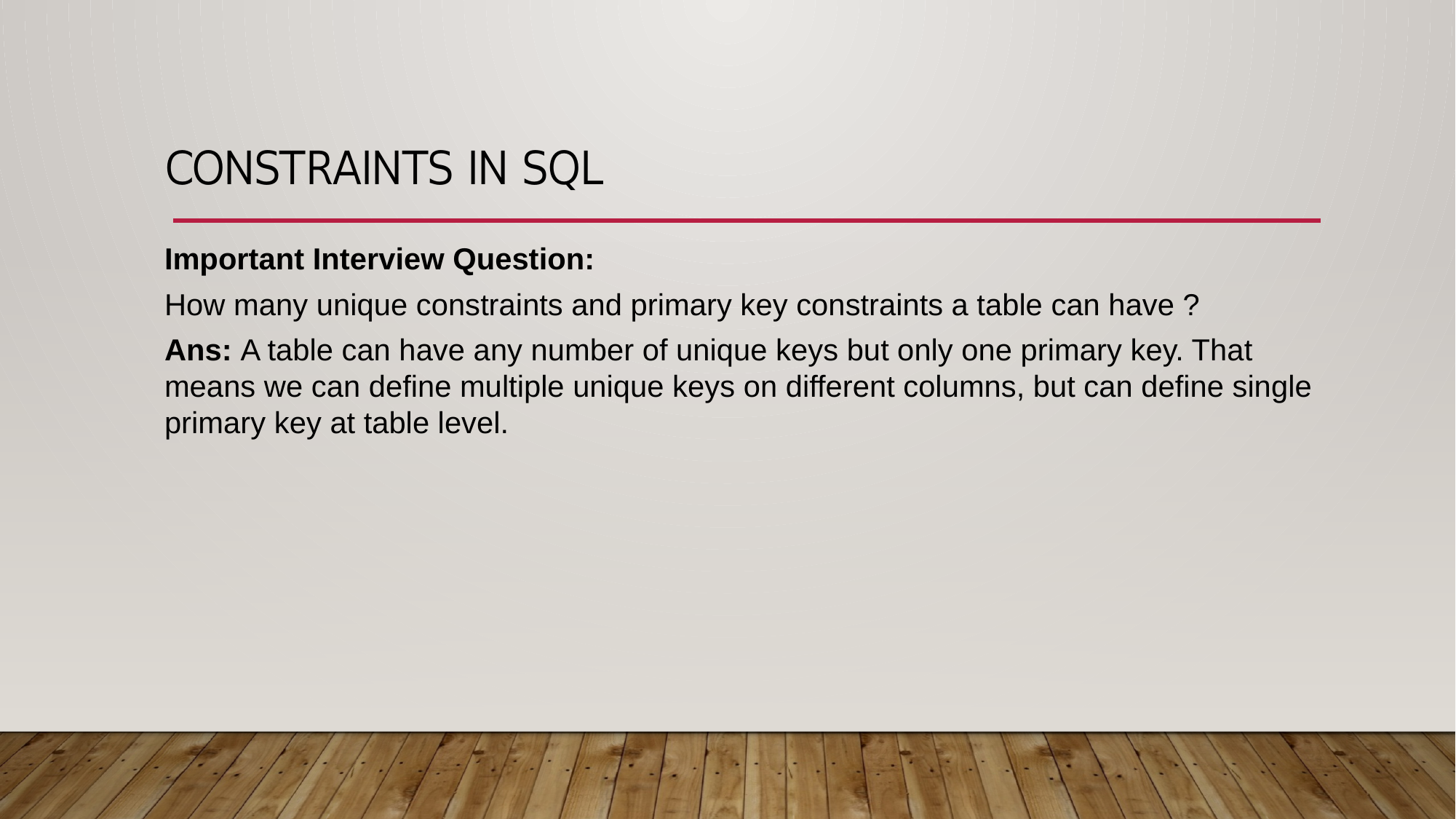

# Constraints in sql
Important Interview Question:
How many unique constraints and primary key constraints a table can have ?
Ans: A table can have any number of unique keys but only one primary key. That means we can define multiple unique keys on different columns, but can define single primary key at table level.